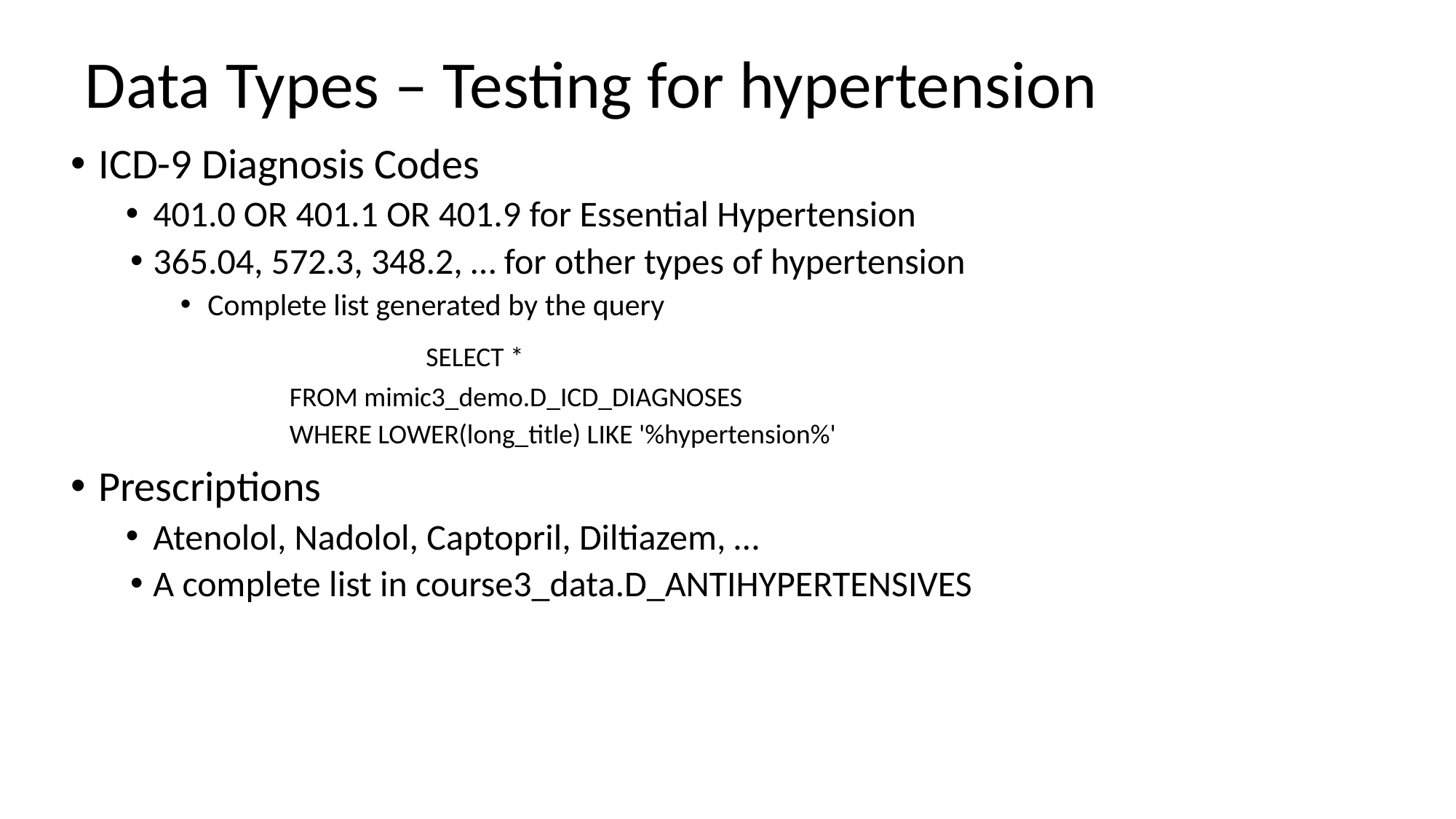

# Data Types – Testing for hypertension
ICD-9 Diagnosis Codes
401.0 OR 401.1 OR 401.9 for Essential Hypertension
365.04, 572.3, 348.2, … for other types of hypertension
Complete list generated by the query
		SELECT *
FROM mimic3_demo.D_ICD_DIAGNOSES
WHERE LOWER(long_title) LIKE '%hypertension%'
Prescriptions
Atenolol, Nadolol, Captopril, Diltiazem, …
A complete list in course3_data.D_ANTIHYPERTENSIVES